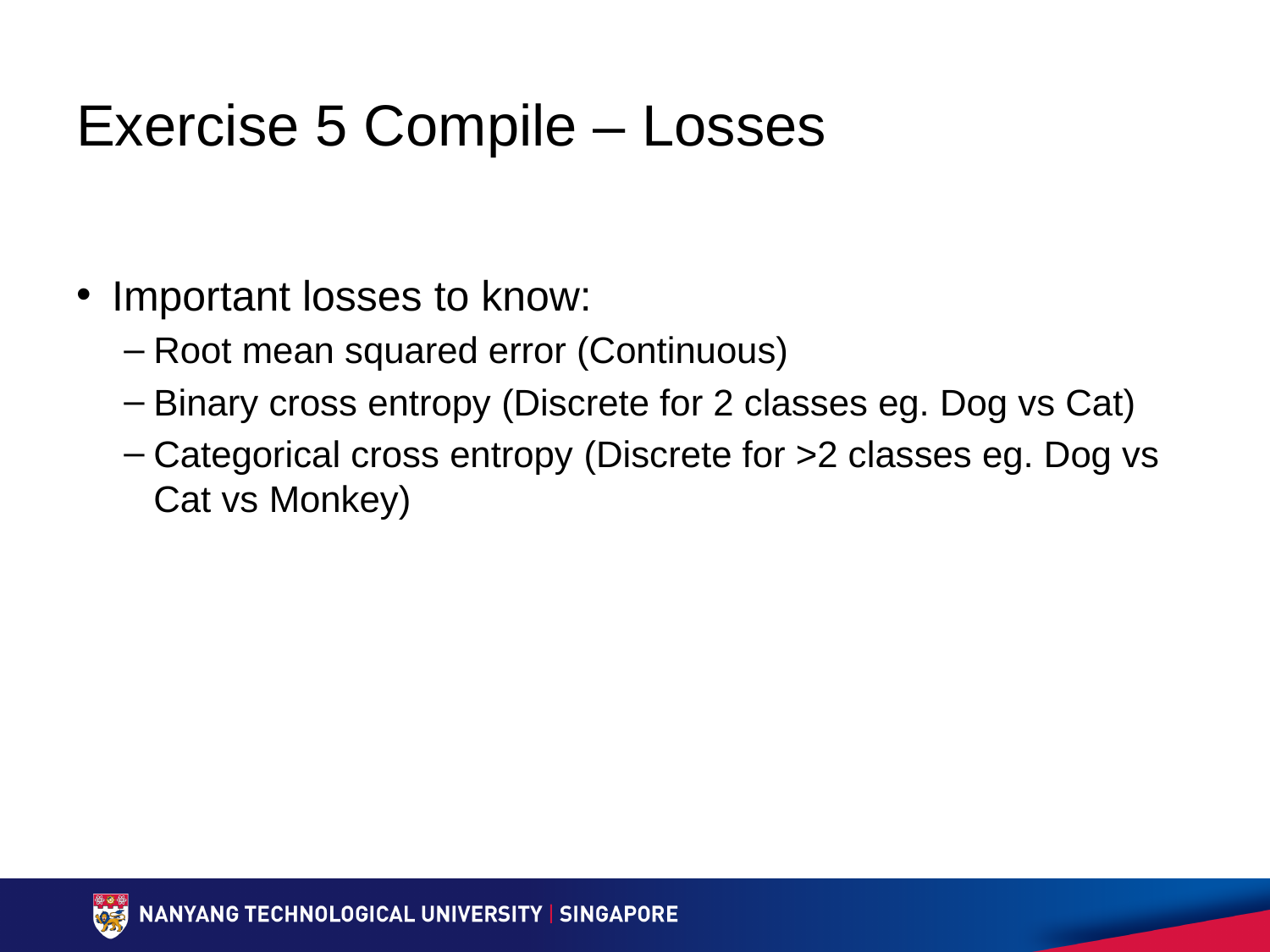

# Exercise 5 Compile – Losses
Important losses to know:
Root mean squared error (Continuous)
Binary cross entropy (Discrete for 2 classes eg. Dog vs Cat)
Categorical cross entropy​​ (Discrete for >2 classes eg. Dog vs Cat vs Monkey)